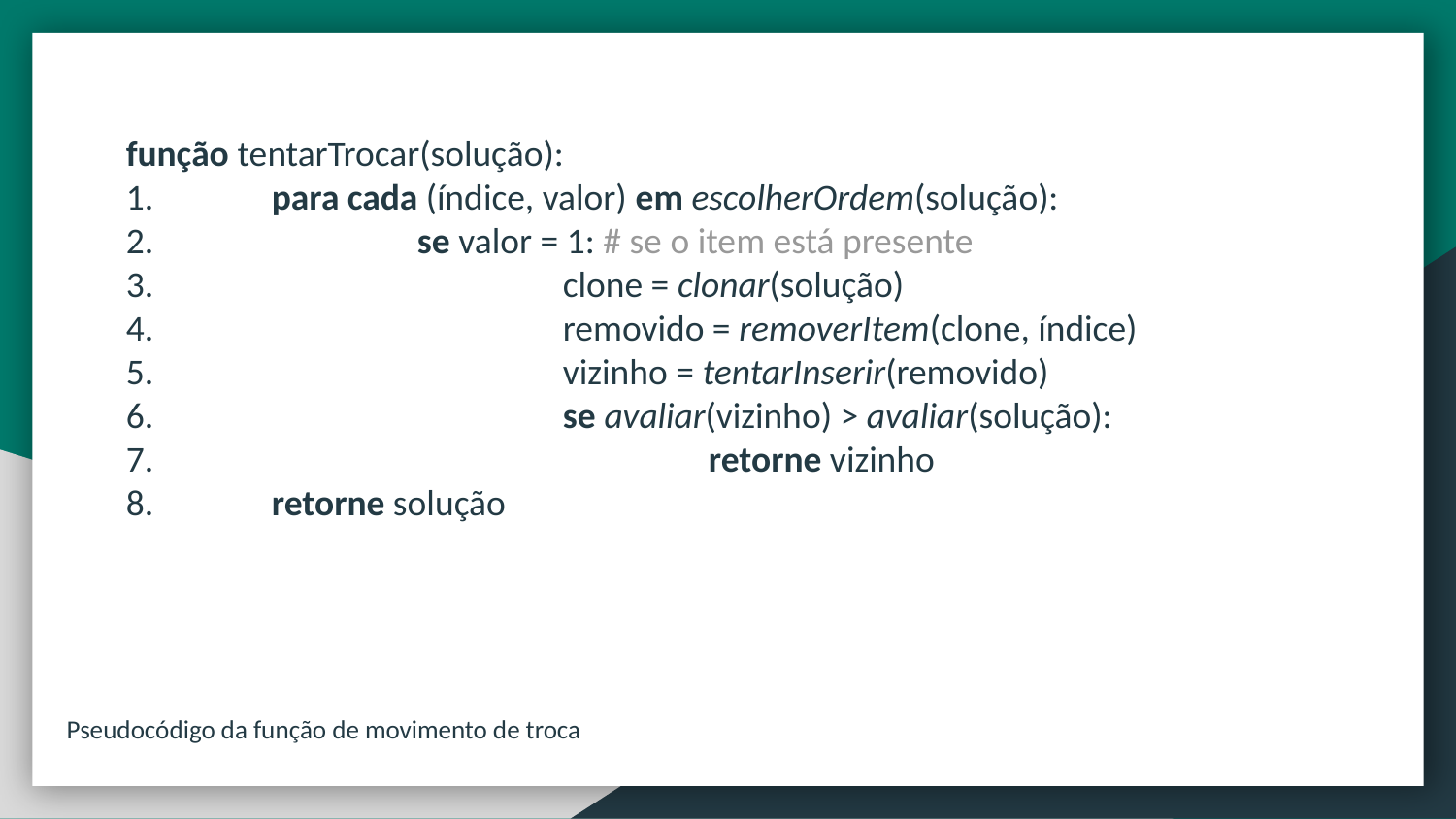

função tentarTrocar(solução):
1.	para cada (índice, valor) em escolherOrdem(solução):
2.		se valor = 1: # se o item está presente
3.			clone = clonar(solução)
4.			removido = removerItem(clone, índice)
5.			vizinho = tentarInserir(removido)
6.			se avaliar(vizinho) > avaliar(solução):
7.				retorne vizinho
8.	retorne solução

Pseudocódigo da função de movimento de troca